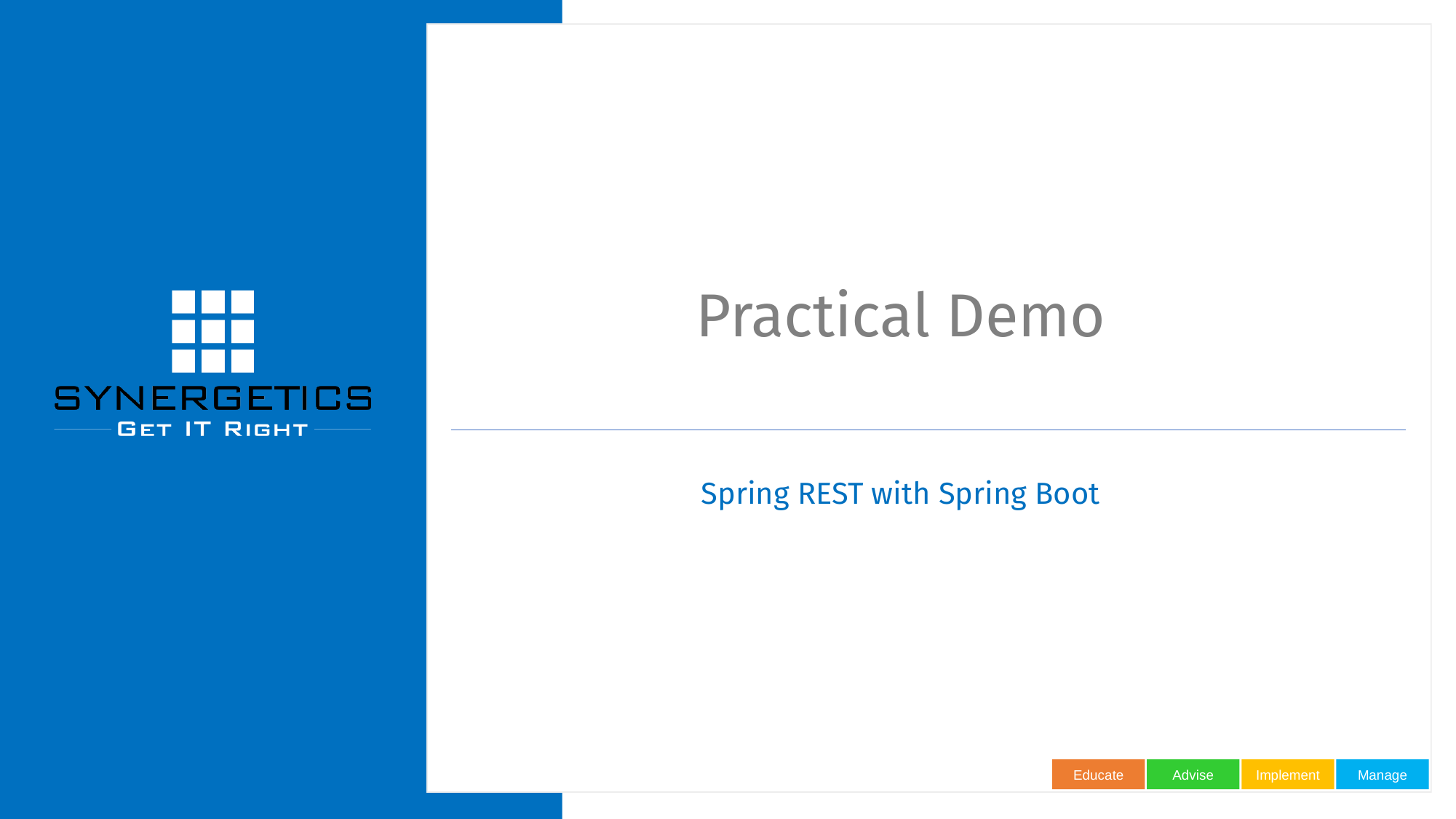

# Practical Demo
Spring REST with Spring Boot